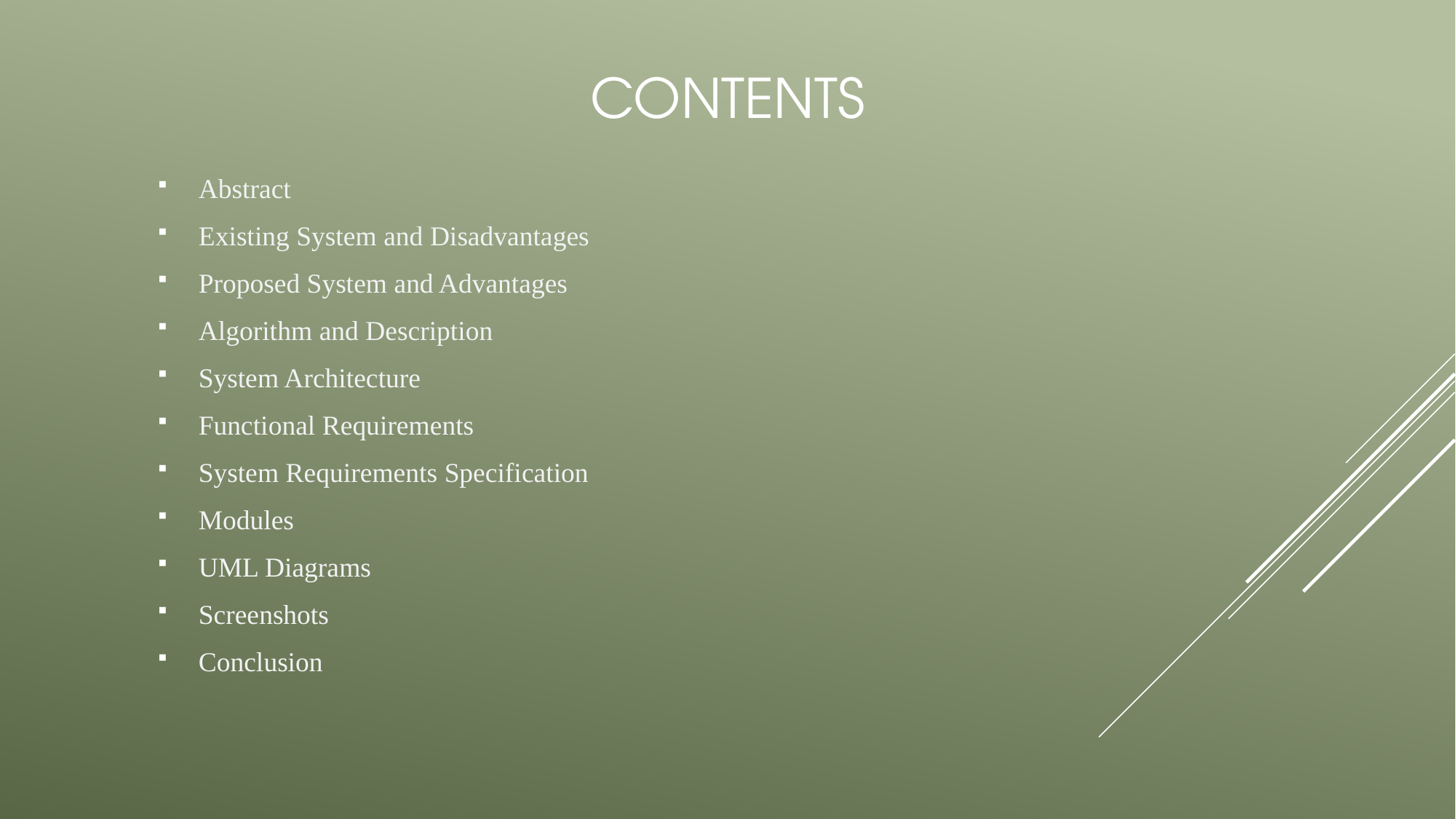

# CONTENTS
Abstract
Existing System and Disadvantages
Proposed System and Advantages
Algorithm and Description
System Architecture
Functional Requirements
System Requirements Specification
Modules
UML Diagrams
Screenshots
Conclusion